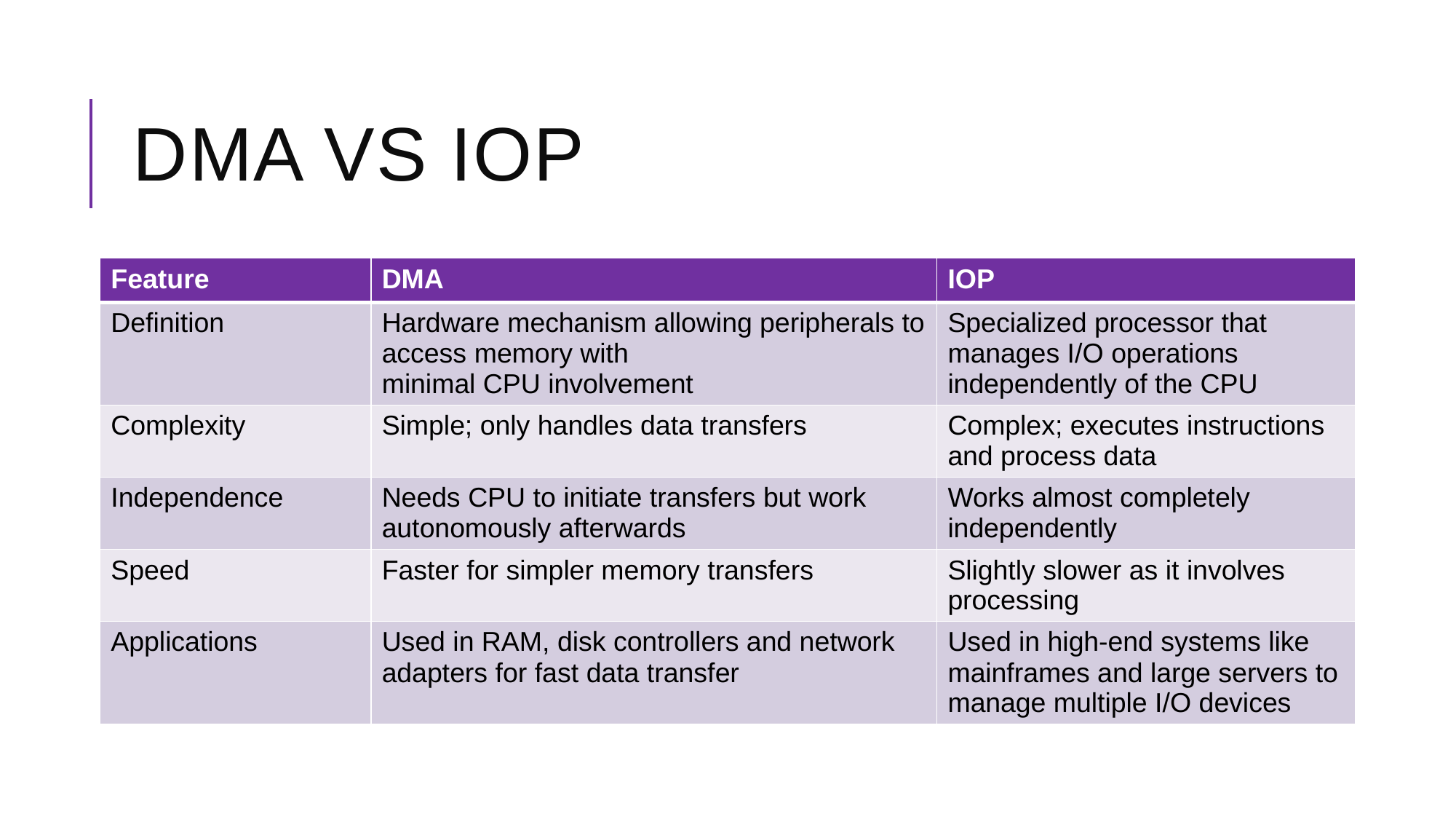

# DMA vs IOP
| Feature | DMA | IOP |
| --- | --- | --- |
| Definition | Hardware mechanism allowing peripherals to access memory with minimal CPU involvement | Specialized processor that manages I/O operations independently of the CPU |
| Complexity | Simple; only handles data transfers | Complex; executes instructions and process data |
| Independence | Needs CPU to initiate transfers but work autonomously afterwards | Works almost completely independently |
| Speed | Faster for simpler memory transfers | Slightly slower as it involves processing |
| Applications | Used in RAM, disk controllers and network adapters for fast data transfer | Used in high-end systems like mainframes and large servers to manage multiple I/O devices |